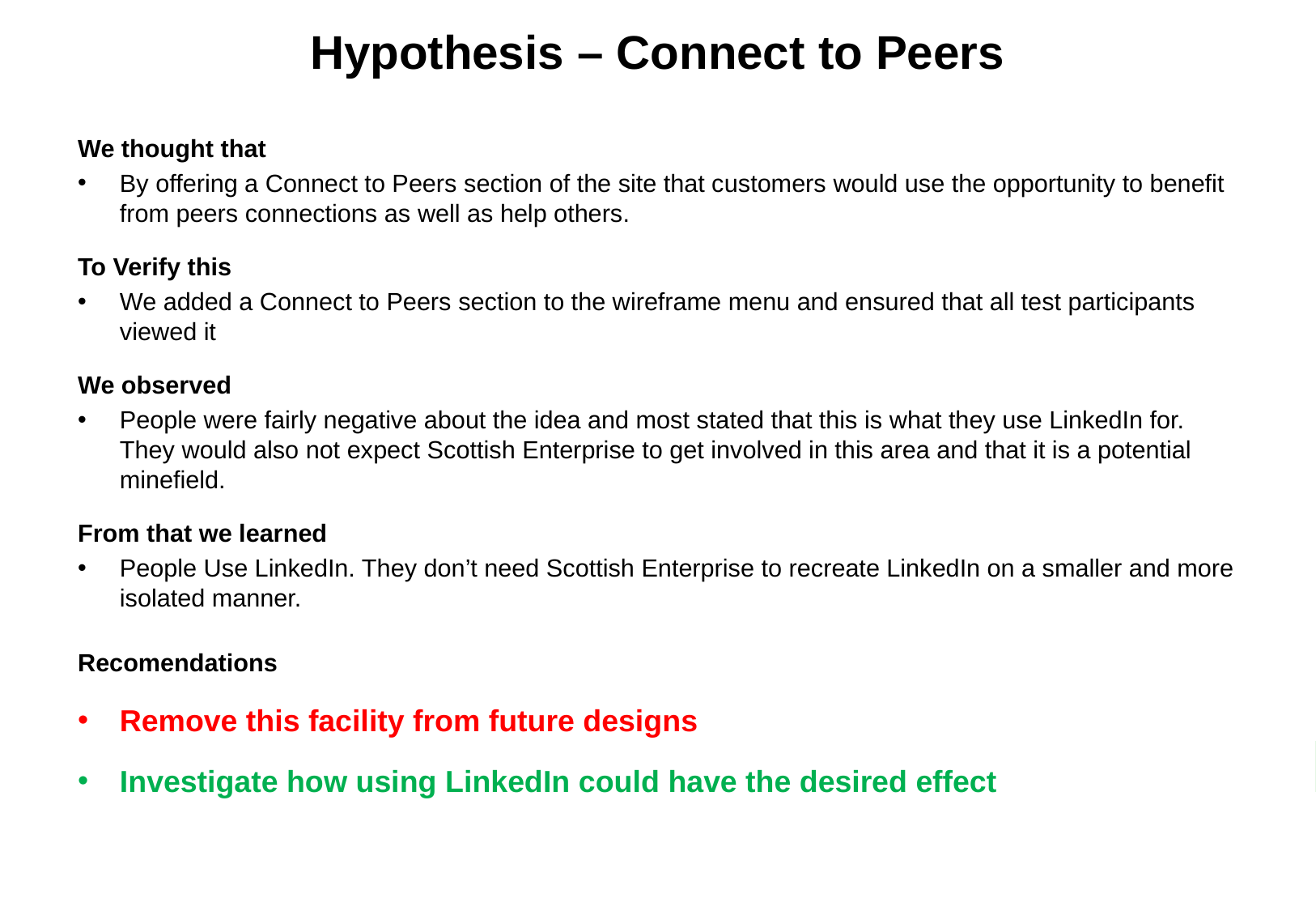

Hypothesis – Connect to Peers

We thought that
By offering a Connect to Peers section of the site that customers would use the opportunity to benefit from peers connections as well as help others.

To Verify this
We added a Connect to Peers section to the wireframe menu and ensured that all test participants viewed it

We observed
People were fairly negative about the idea and most stated that this is what they use LinkedIn for. They would also not expect Scottish Enterprise to get involved in this area and that it is a potential minefield.

From that we learned
People Use LinkedIn. They don’t need Scottish Enterprise to recreate LinkedIn on a smaller and more isolated manner.
Recomendations
Remove this facility from future designs
Investigate how using LinkedIn could have the desired effect